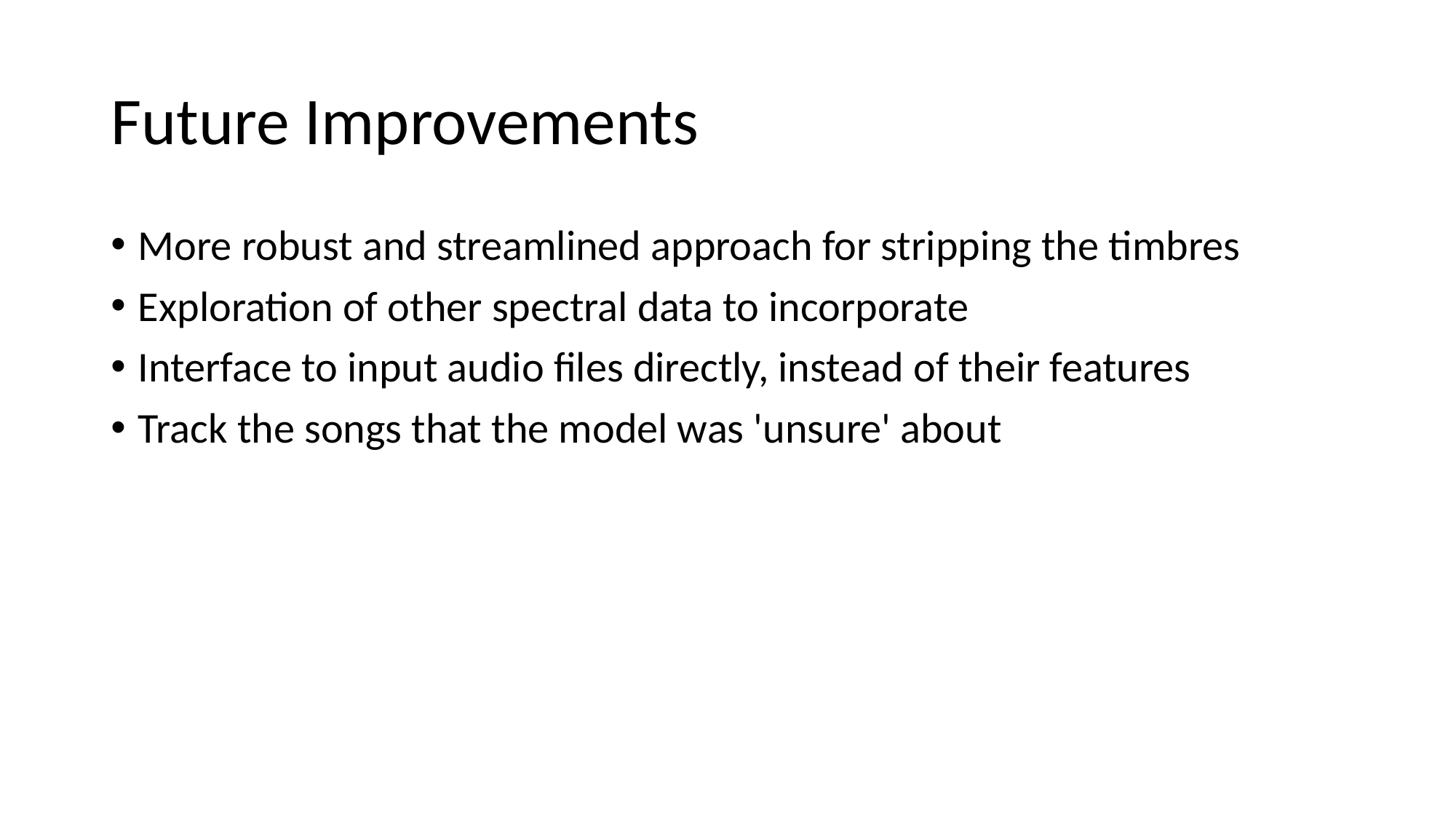

# Future Improvements
More robust and streamlined approach for stripping the timbres
Exploration of other spectral data to incorporate
Interface to input audio files directly, instead of their features
Track the songs that the model was 'unsure' about